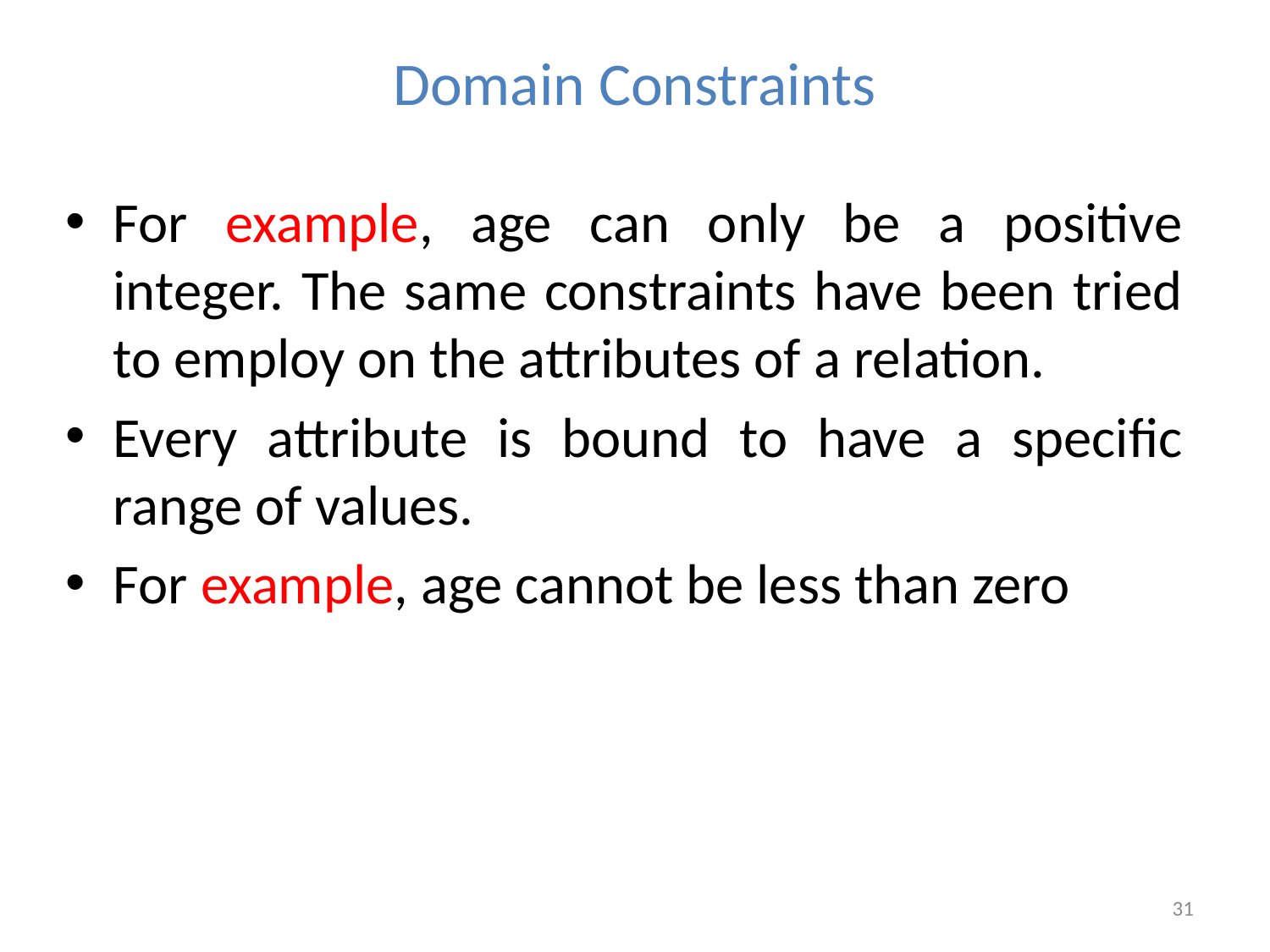

# Domain Constraints
For example, age can only be a positive integer. The same constraints have been tried to employ on the attributes of a relation.
Every attribute is bound to have a specific range of values.
For example, age cannot be less than zero

31